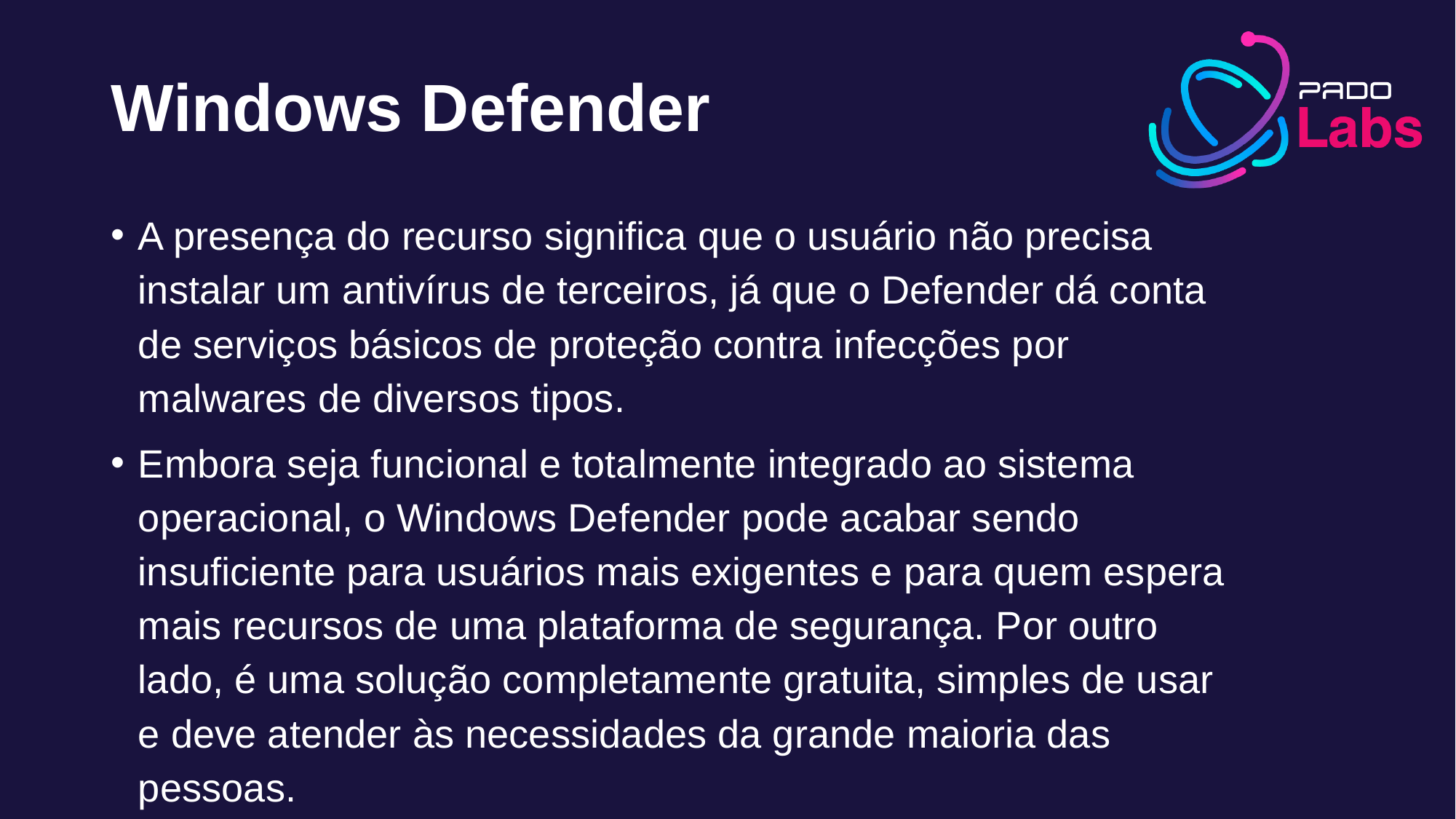

# Windows Defender

A presença do recurso significa que o usuário não precisa instalar um antivírus de terceiros, já que o Defender dá conta de serviços básicos de proteção contra infecções por malwares de diversos tipos.
Embora seja funcional e totalmente integrado ao sistema operacional, o Windows Defender pode acabar sendo insuficiente para usuários mais exigentes e para quem espera mais recursos de uma plataforma de segurança. Por outro lado, é uma solução completamente gratuita, simples de usar e deve atender às necessidades da grande maioria das pessoas.